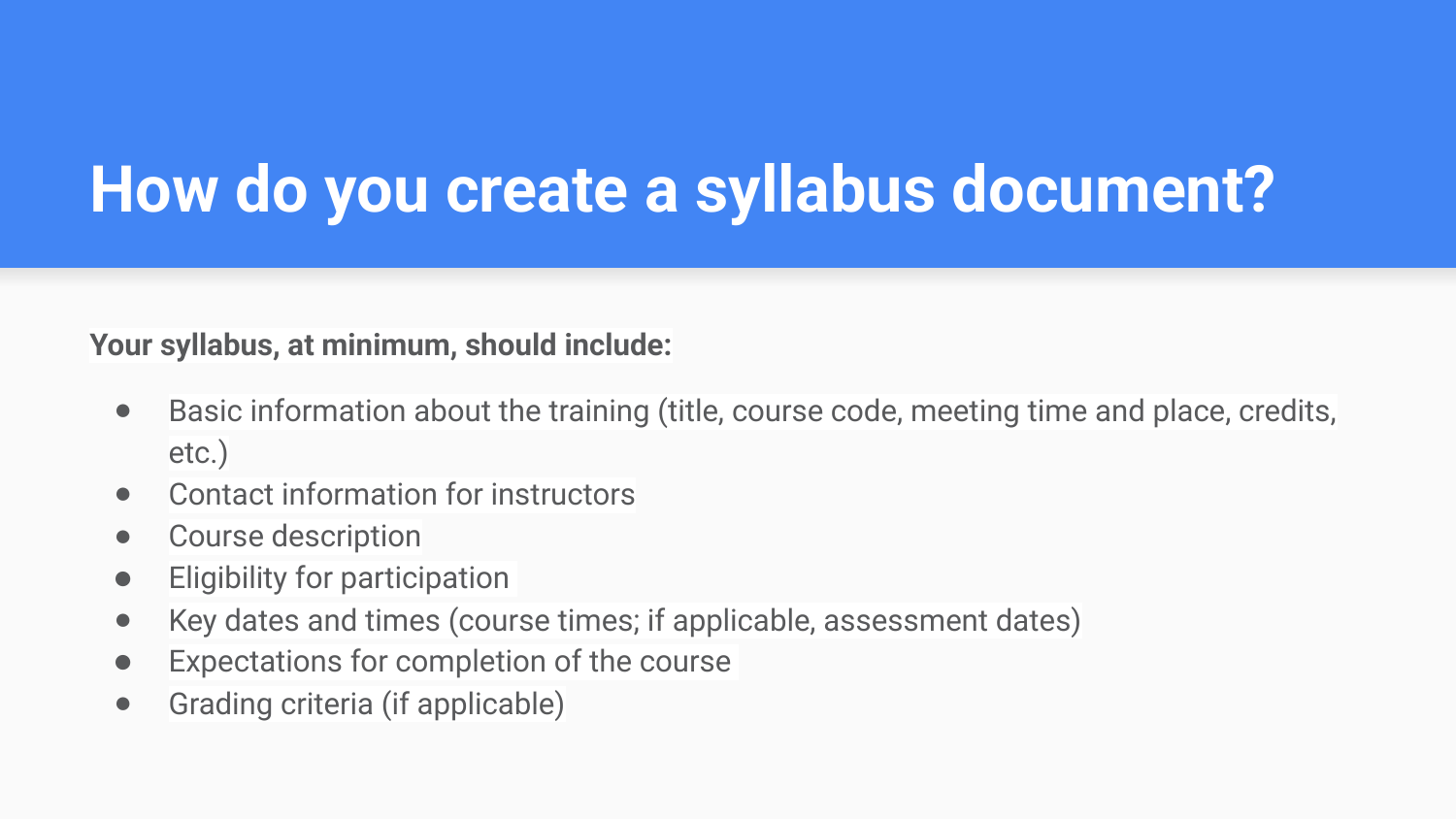

# How do you create a syllabus document?
Your syllabus, at minimum, should include:
Basic information about the training (title, course code, meeting time and place, credits, etc.)
Contact information for instructors
Course description
Eligibility for participation
Key dates and times (course times; if applicable, assessment dates)
Expectations for completion of the course
Grading criteria (if applicable)